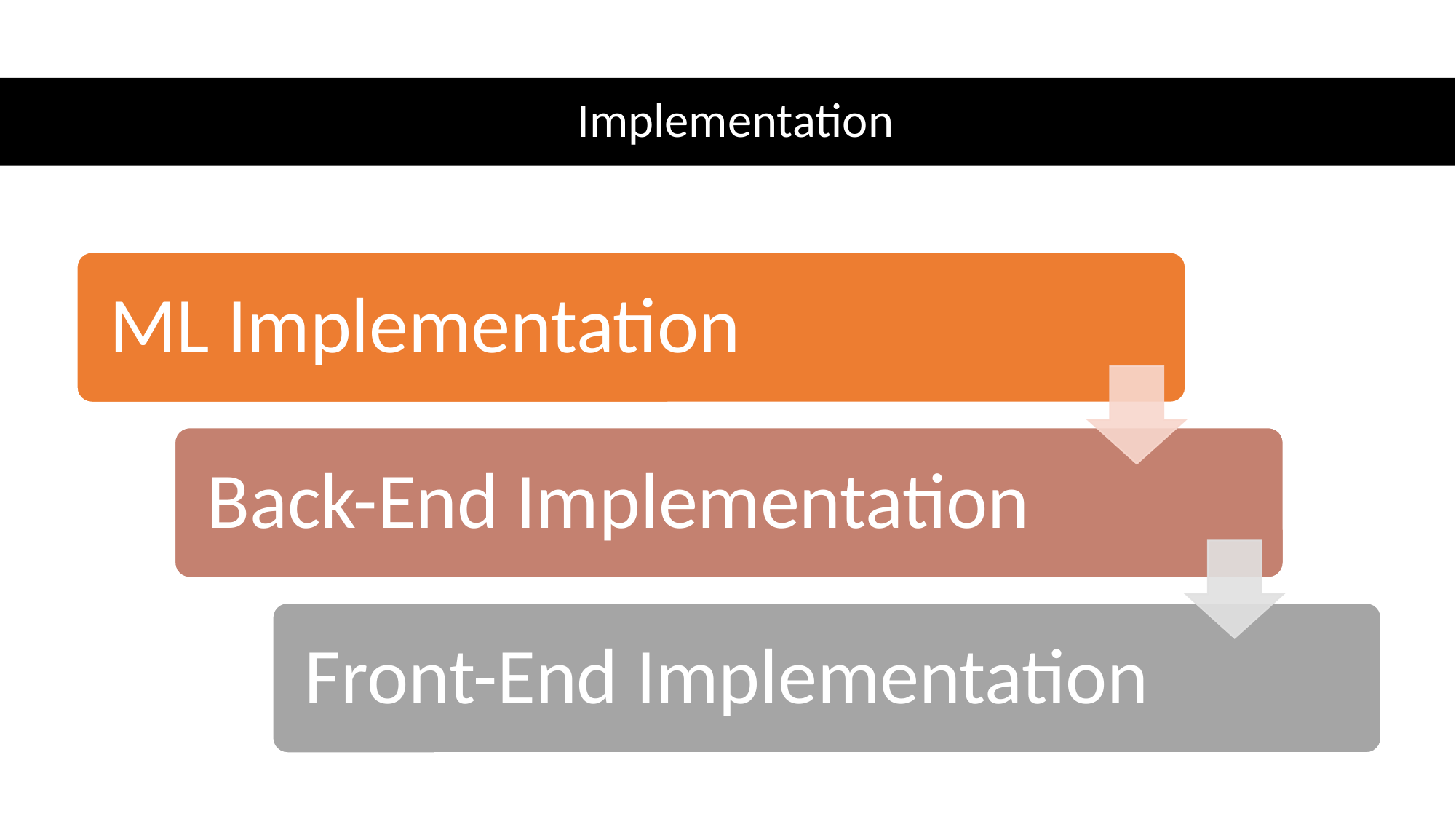

Implementation

ML Implementation
Back-End Implementation
Front-End Implementation